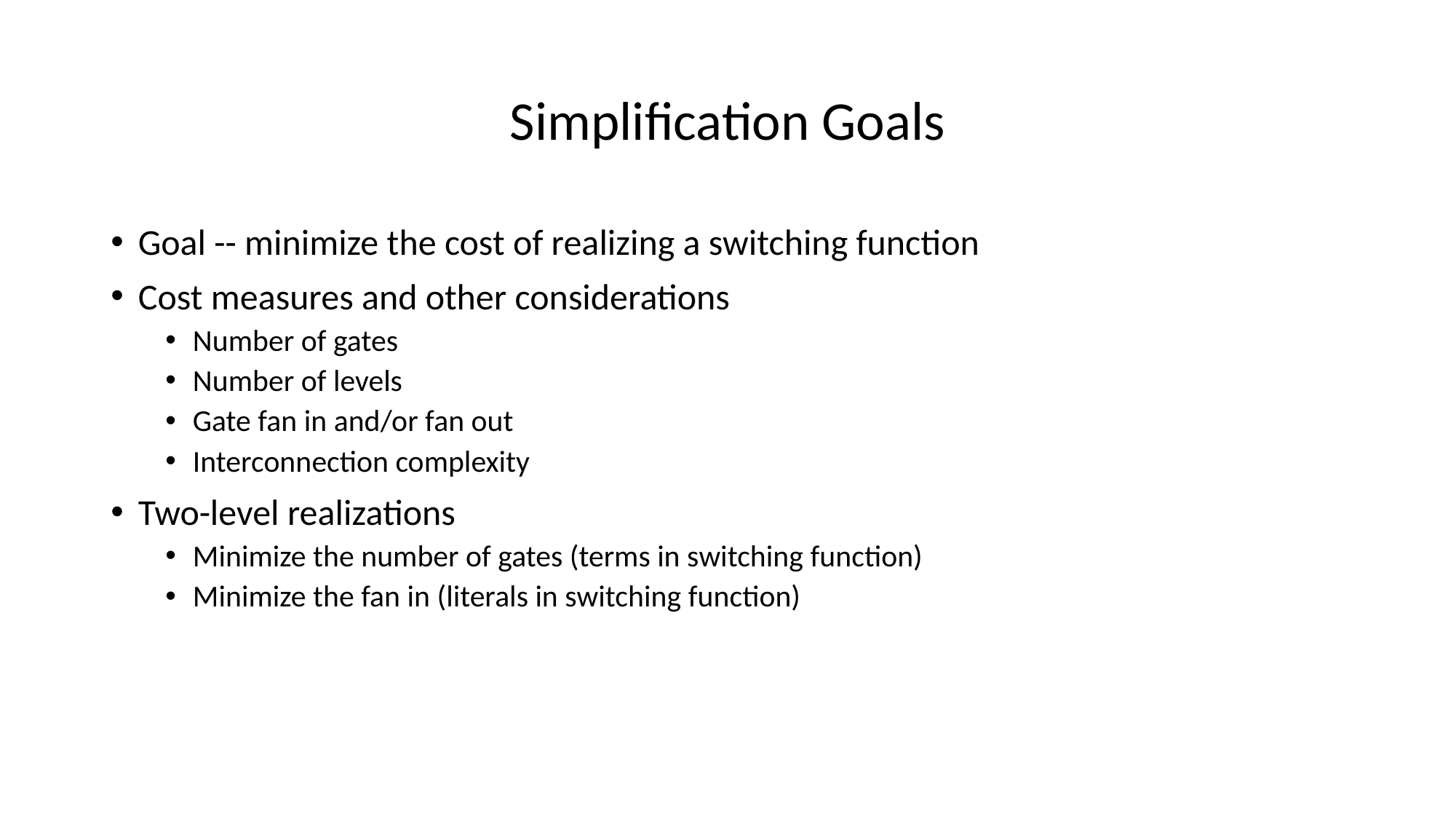

# Simplification Goals
Goal -- minimize the cost of realizing a switching function
Cost measures and other considerations
Number of gates
Number of levels
Gate fan in and/or fan out
Interconnection complexity
Two-level realizations
Minimize the number of gates (terms in switching function)
Minimize the fan in (literals in switching function)